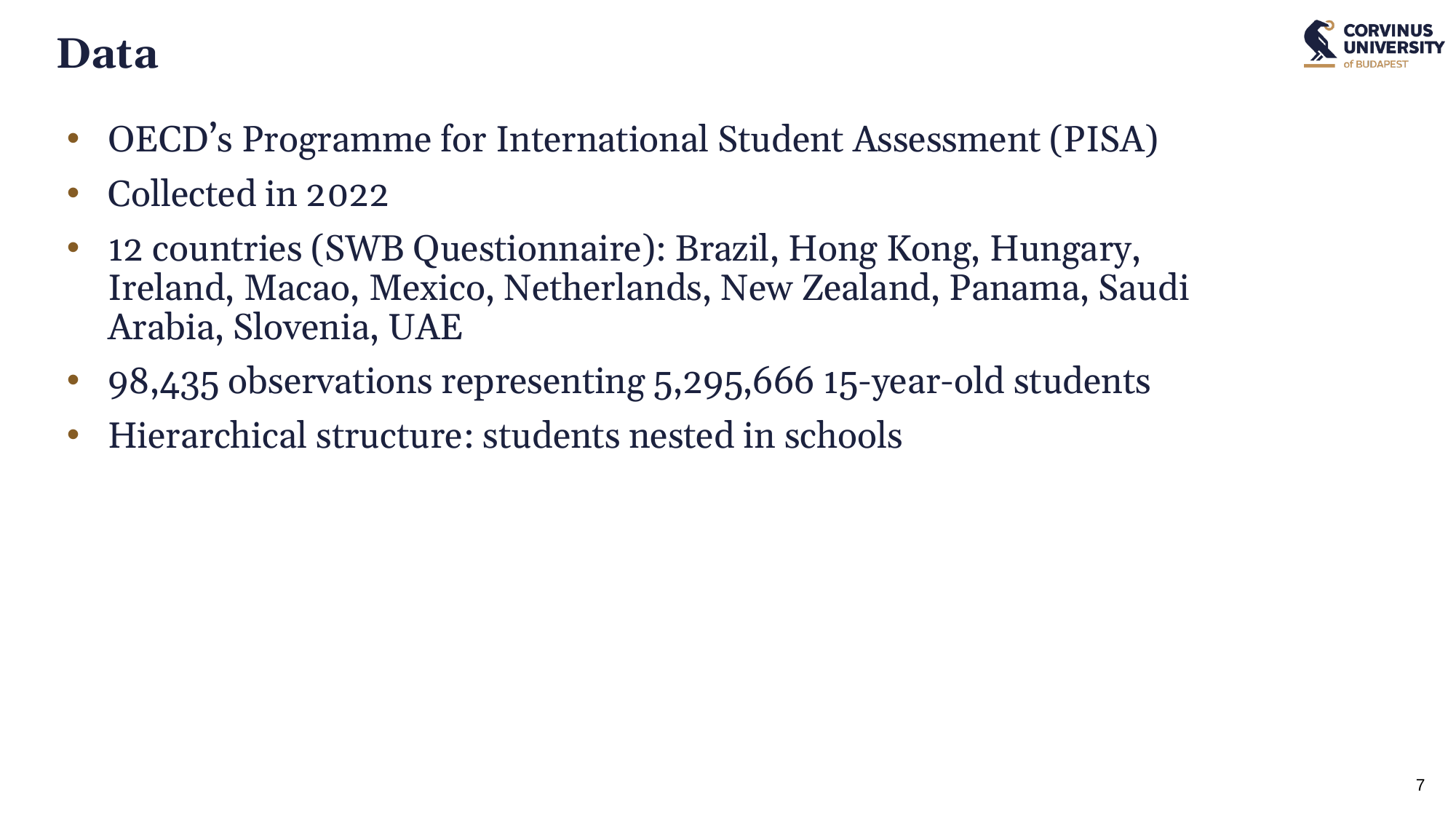

# Data
OECD’s Programme for International Student Assessment (PISA)
Collected in 2022
12 countries (SWB Questionnaire): Brazil, Hong Kong, Hungary, Ireland, Macao, Mexico, Netherlands, New Zealand, Panama, Saudi Arabia, Slovenia, UAE
98,435 observations representing 5,295,666 15-year-old students
Hierarchical structure: students nested in schools